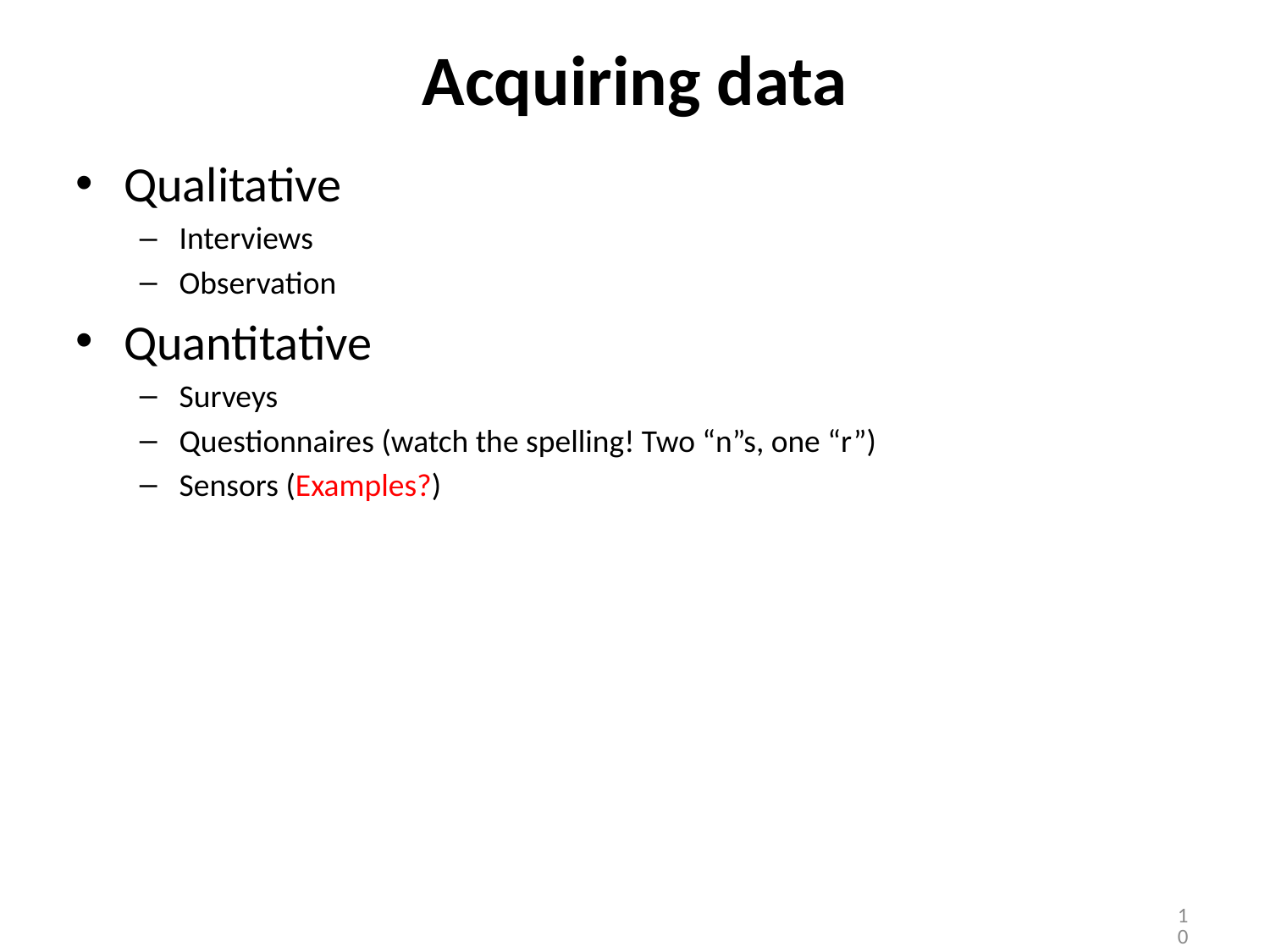

# Acquiring data
Qualitative
Interviews
Observation
Quantitative
Surveys
Questionnaires (watch the spelling! Two “n”s, one “r”)
Sensors (Examples?)

10